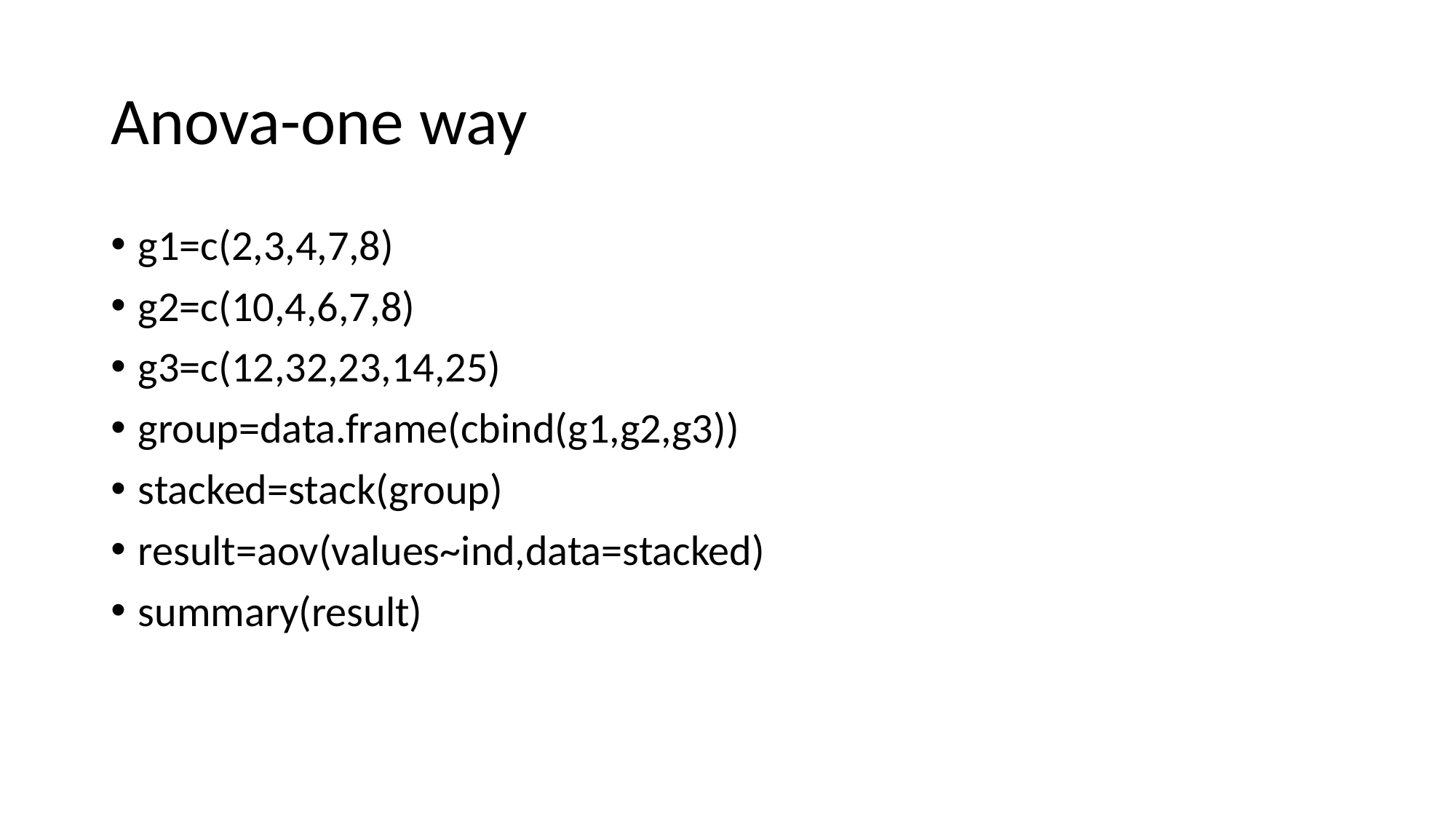

# Anova-one way
g1=c(2,3,4,7,8)
g2=c(10,4,6,7,8)
g3=c(12,32,23,14,25)
group=data.frame(cbind(g1,g2,g3))
stacked=stack(group)
result=aov(values~ind,data=stacked)
summary(result)